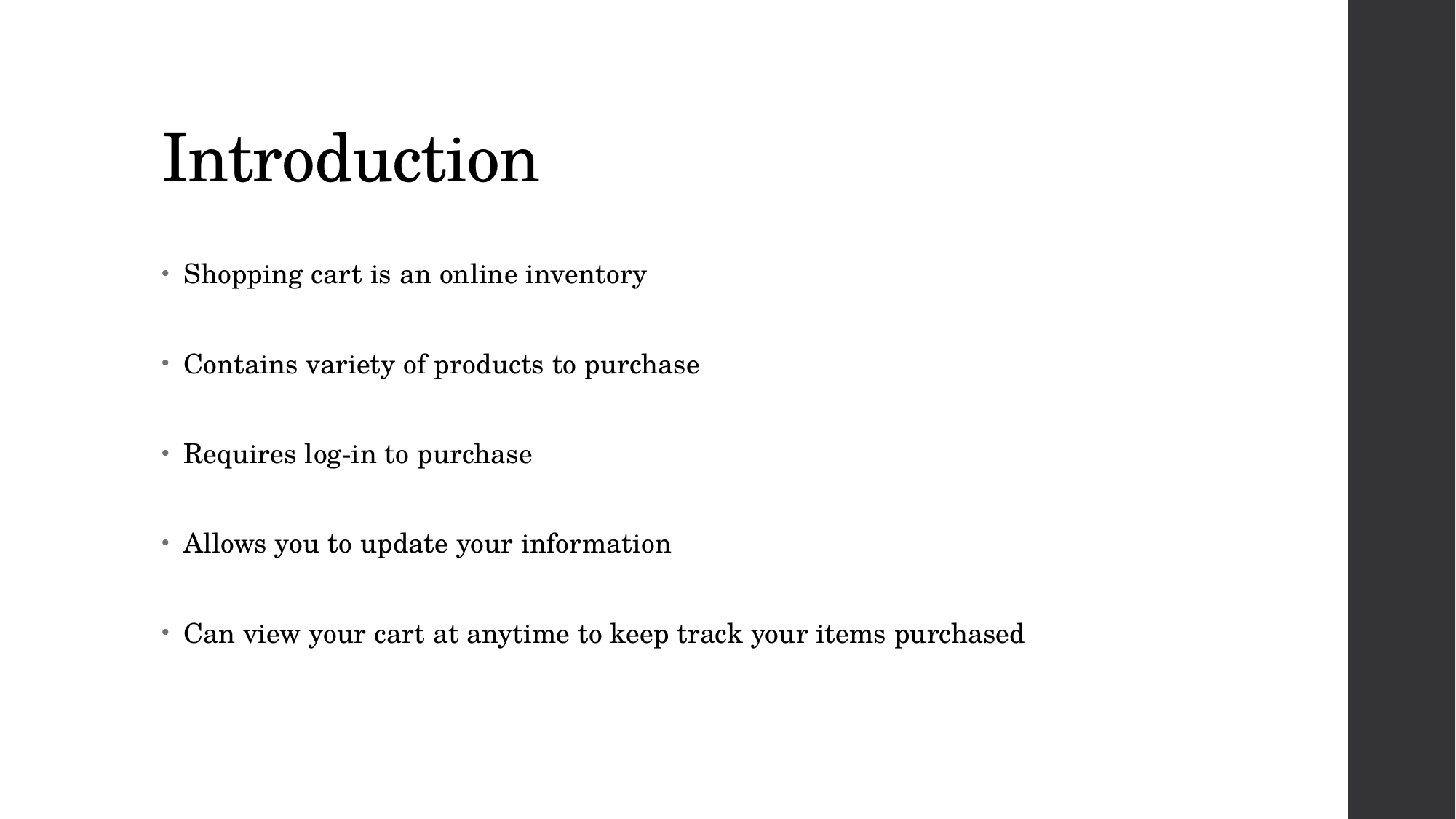

# Introduction
Shopping cart is an online inventory
Contains variety of products to purchase
Requires log-in to purchase
Allows you to update your information
Can view your cart at anytime to keep track your items purchased